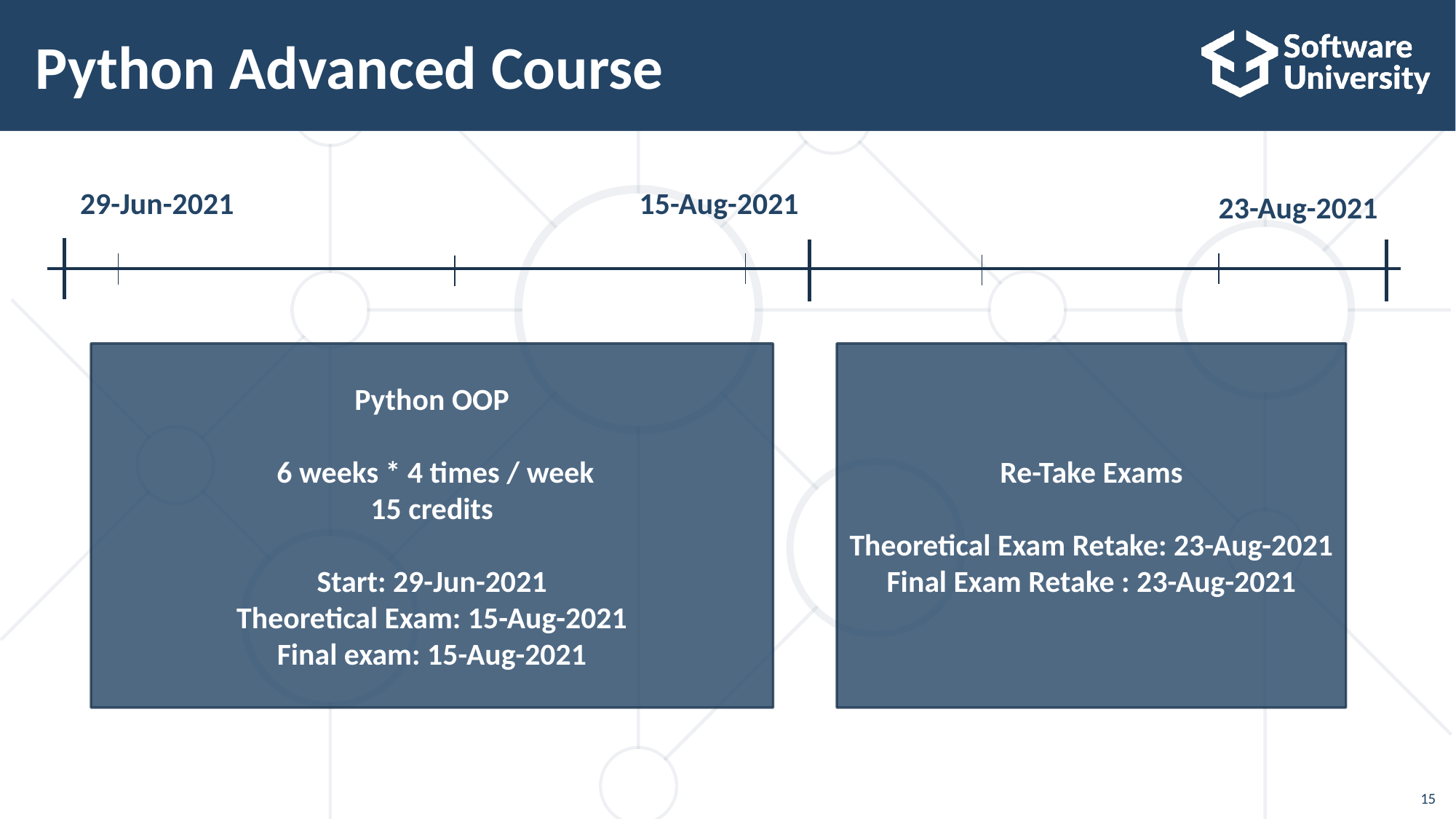

# Python Advanced Course
29-Jun-2021
15-Aug-2021
23-Aug-2021
Python OOP

 6 weeks * 4 times / week
15 credits

Start: 29-Jun-2021
Theoretical Exam: 15-Aug-2021
Final exam: 15-Aug-2021
Re-Take Exams

Theoretical Exam Retake: 23-Aug-2021
Final Exam Retake : 23-Aug-2021
15